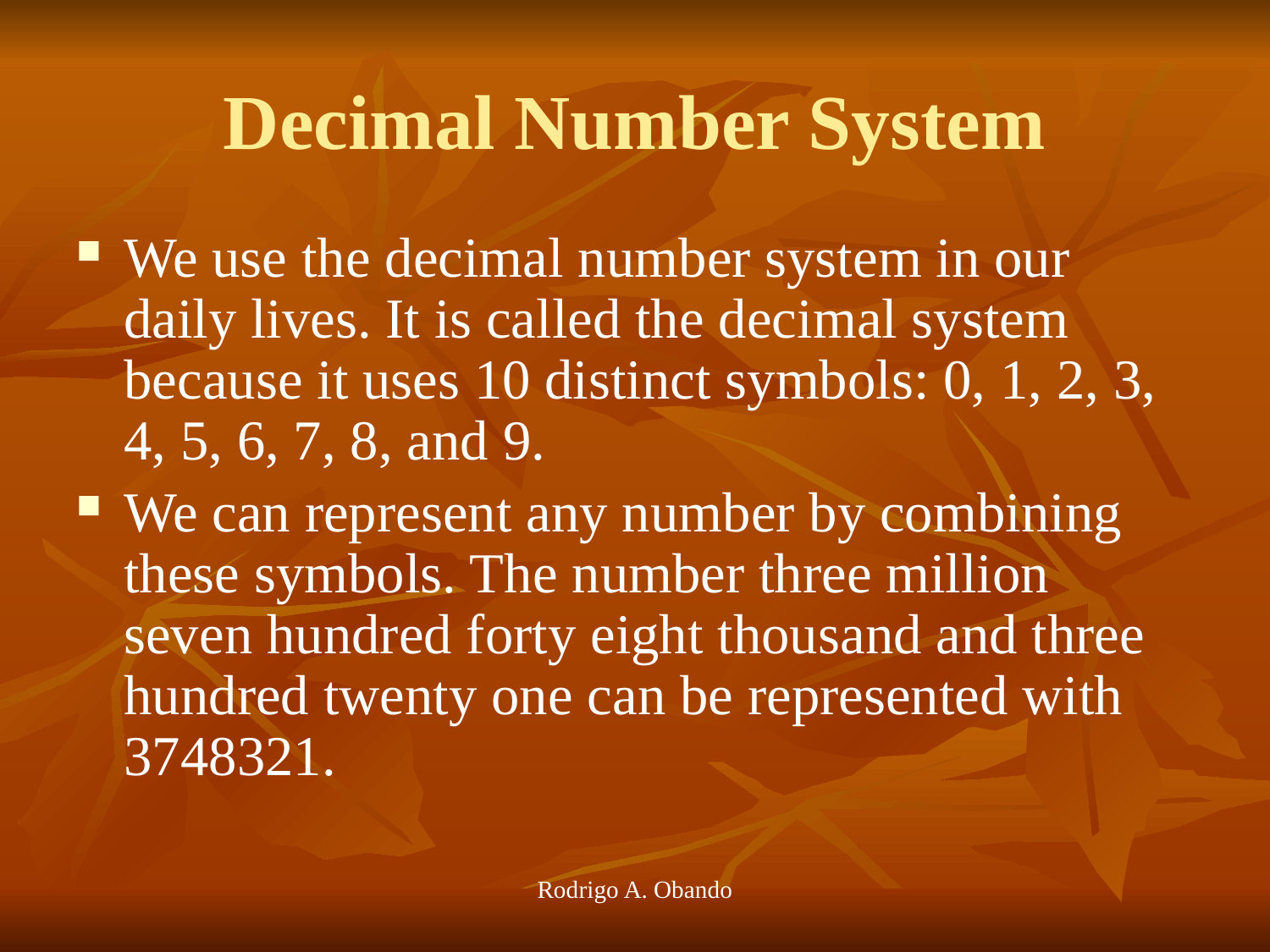

# Decimal Number System
We use the decimal number system in our daily lives. It is called the decimal system because it uses 10 distinct symbols: 0, 1, 2, 3, 4, 5, 6, 7, 8, and 9.
We can represent any number by combining these symbols. The number three million seven hundred forty eight thousand and three hundred twenty one can be represented with 3748321.
Rodrigo A. Obando